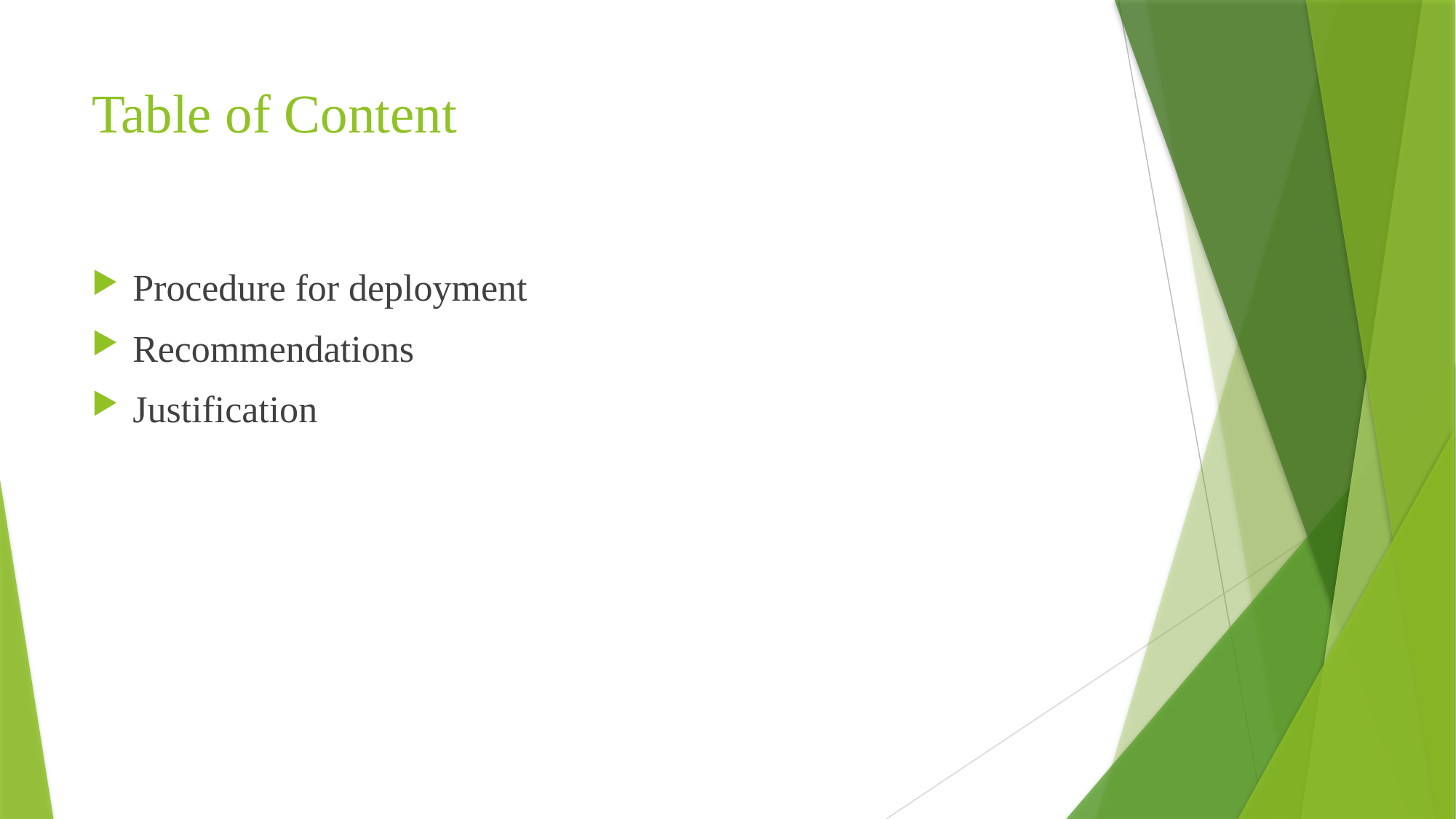

# Table of Content
Procedure for deployment
Recommendations
Justification